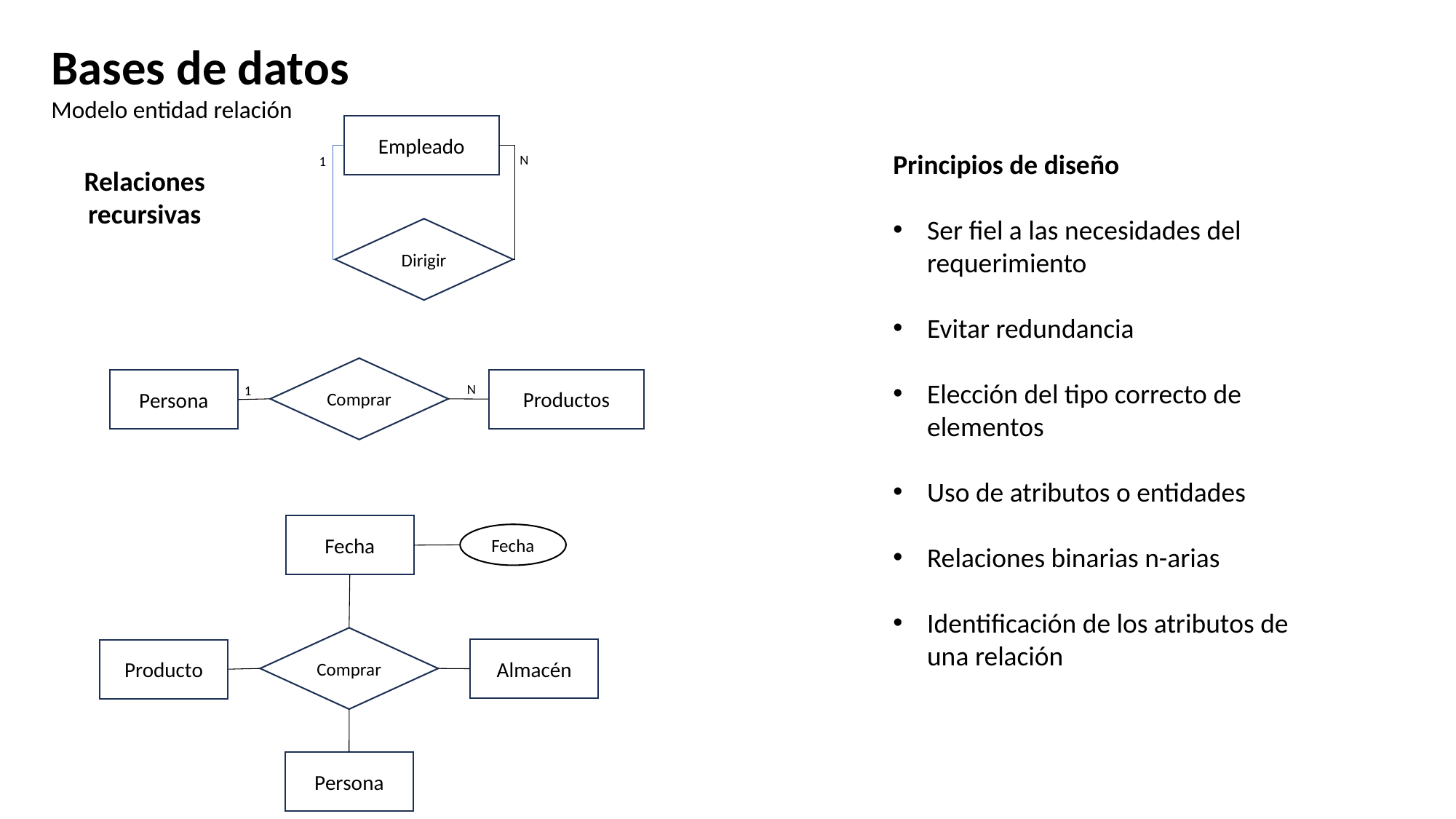

Bases de datos
Modelo entidad relación
Empleado
Principios de diseño

Ser fiel a las necesidades del requerimiento

Evitar redundancia

Elección del tipo correcto de elementos

Uso de atributos o entidades

Relaciones binarias n-arias

Identificación de los atributos de una relación
N
1
Relaciones recursivas
Dirigir
Comprar
Productos
Persona
N
1
Fecha
Fecha
Comprar
Almacén
Producto
Persona